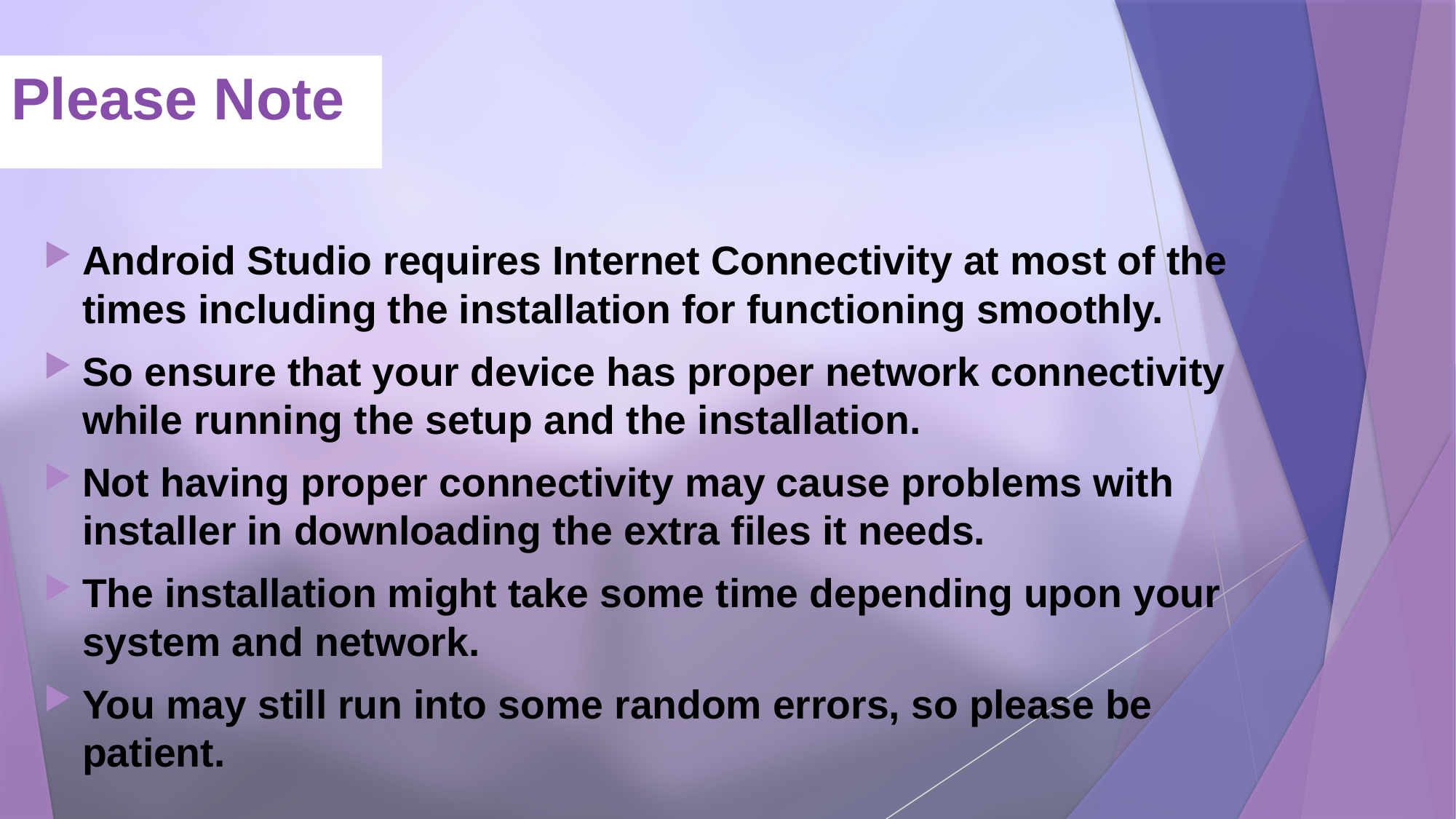

# Please Note
Android Studio requires Internet Connectivity at most of the times including the installation for functioning smoothly.
So ensure that your device has proper network connectivity while running the setup and the installation.
Not having proper connectivity may cause problems with installer in downloading the extra files it needs.
The installation might take some time depending upon your system and network.
You may still run into some random errors, so please be patient.